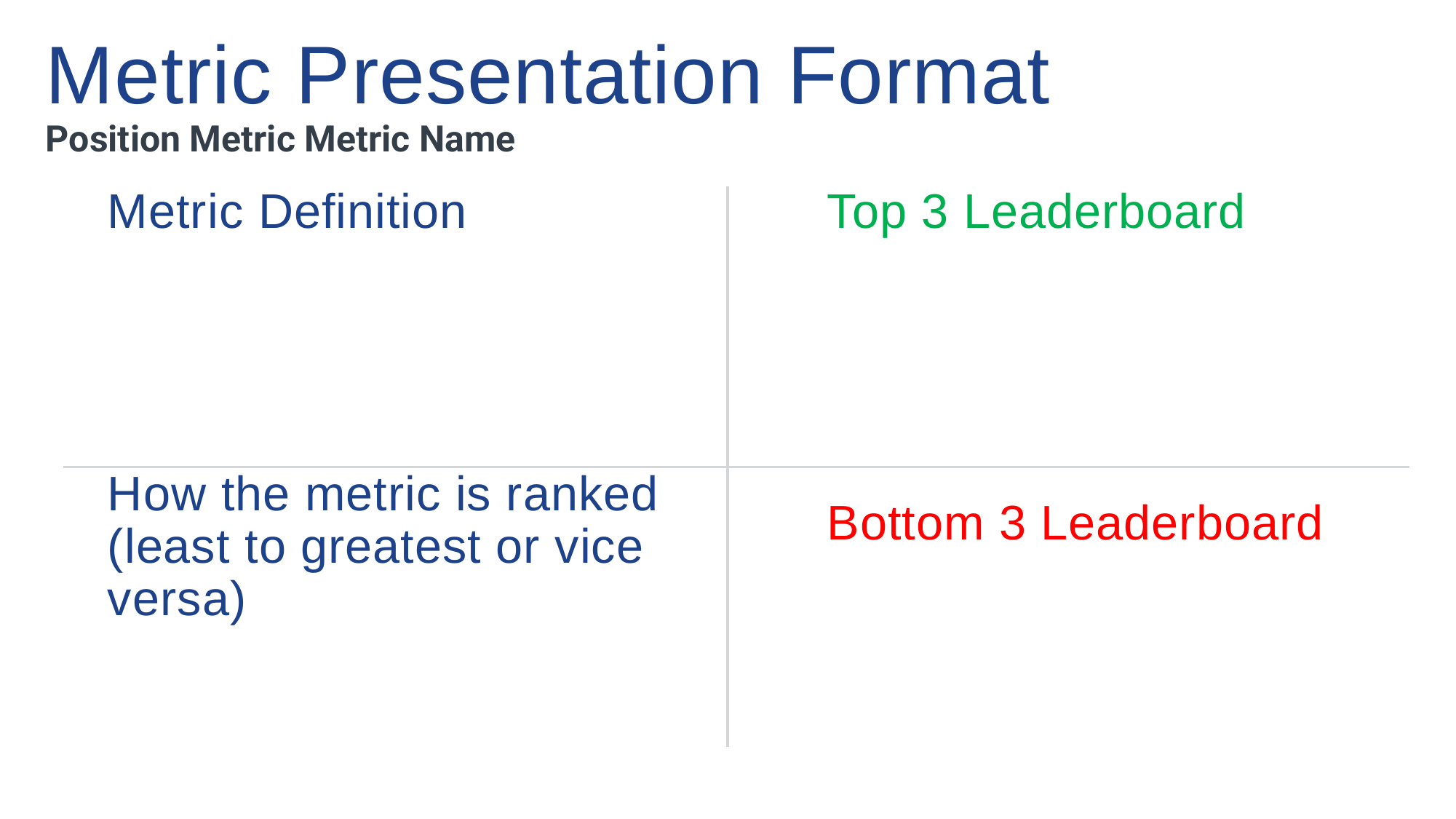

# Metric Presentation Format
Position Metric Metric Name

Metric Definition

How the metric is ranked (least to greatest or vice versa)

Top 3 Leaderboard
Bottom 3 Leaderboard